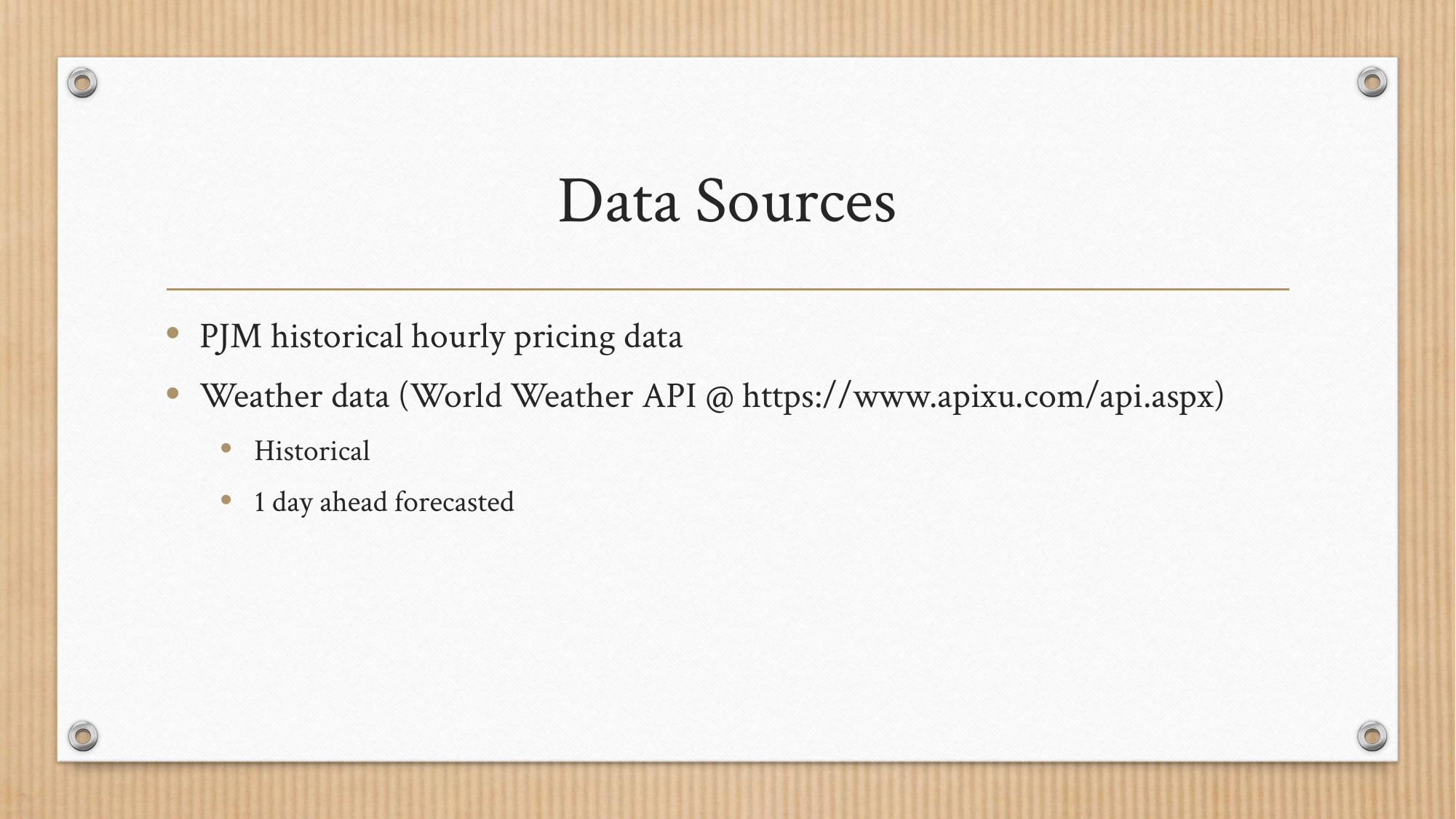

# Data Sources
PJM historical hourly pricing data
Weather data (World Weather API @ https://www.apixu.com/api.aspx)
Historical
1 day ahead forecasted